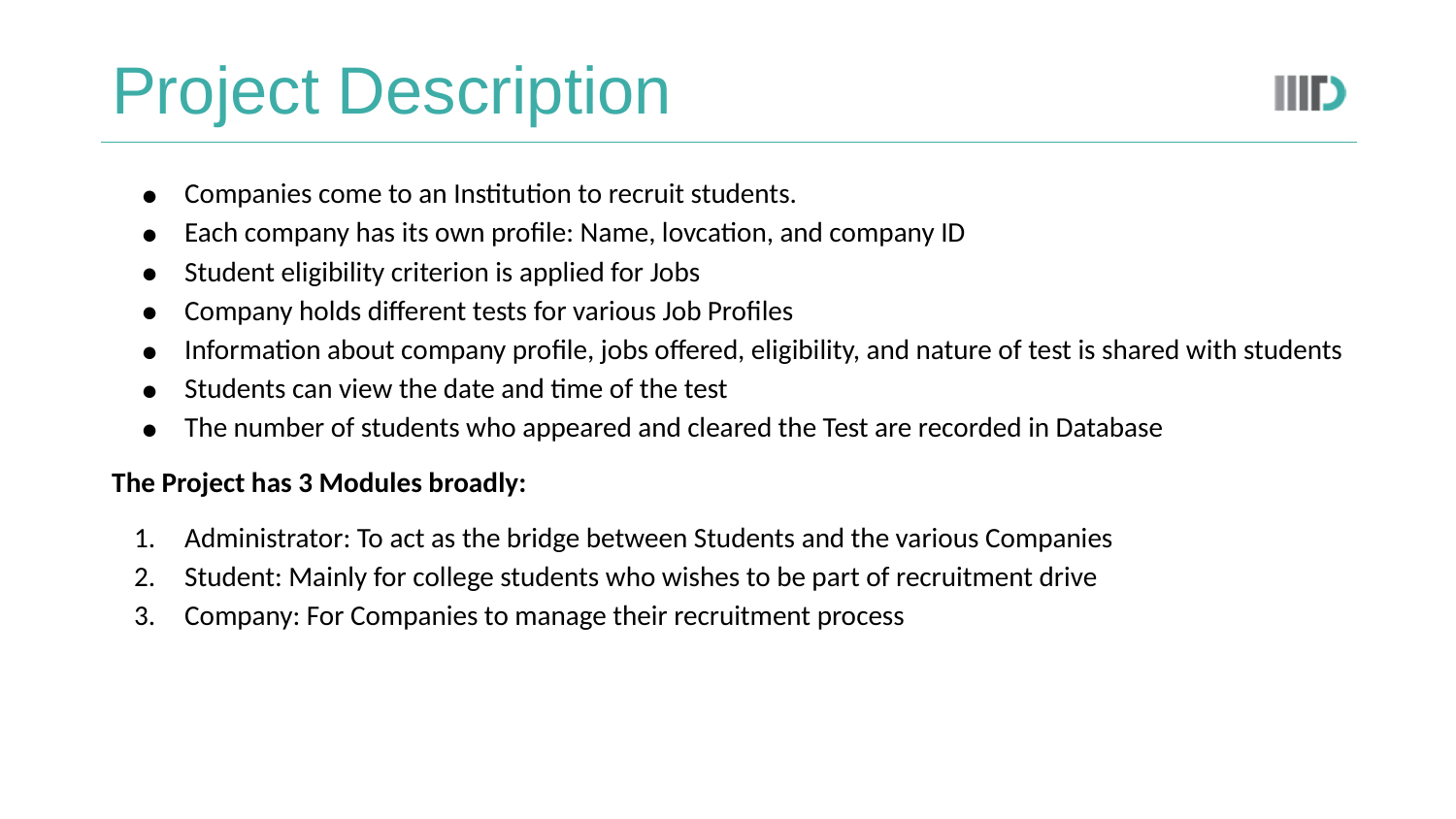

# Project Description
Companies come to an Institution to recruit students.
Each company has its own profile: Name, lovcation, and company ID
Student eligibility criterion is applied for Jobs
Company holds different tests for various Job Profiles
Information about company profile, jobs offered, eligibility, and nature of test is shared with students
Students can view the date and time of the test
The number of students who appeared and cleared the Test are recorded in Database
The Project has 3 Modules broadly:
Administrator: To act as the bridge between Students and the various Companies
Student: Mainly for college students who wishes to be part of recruitment drive
Company: For Companies to manage their recruitment process